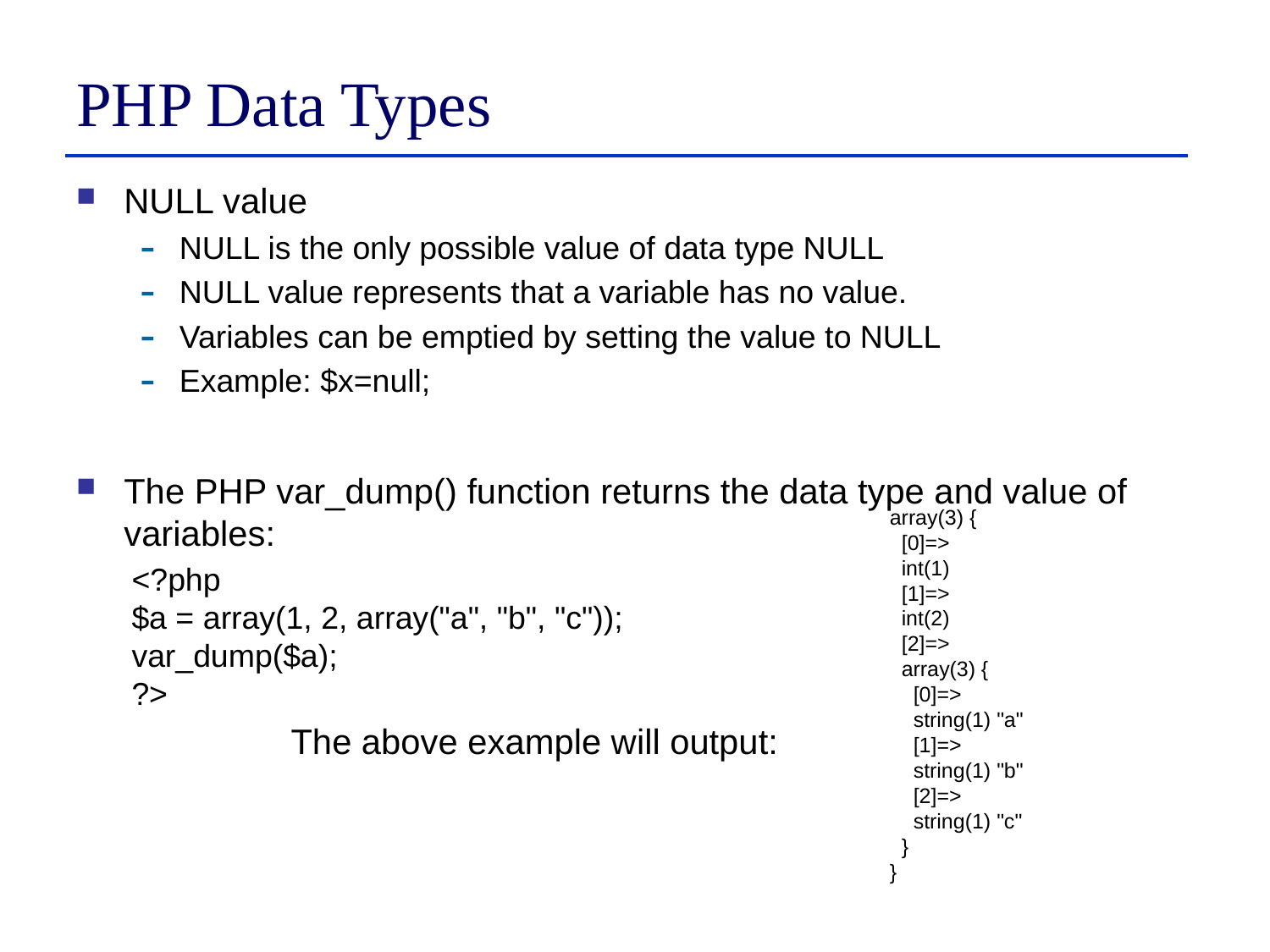

# PHP Data Types
NULL value
NULL is the only possible value of data type NULL
NULL value represents that a variable has no value.
Variables can be emptied by setting the value to NULL
Example: $x=null;

The PHP var_dump() function returns the data type and value of variables:
<?php
$a = array(1, 2, array("a", "b", "c"));
var_dump($a);
?>
     	         The above example will output:
array(3) {
  [0]=>
  int(1)
  [1]=>
  int(2)
  [2]=>
  array(3) {
    [0]=>
    string(1) "a"
    [1]=>
    string(1) "b"
    [2]=>
    string(1) "c"
  }
}